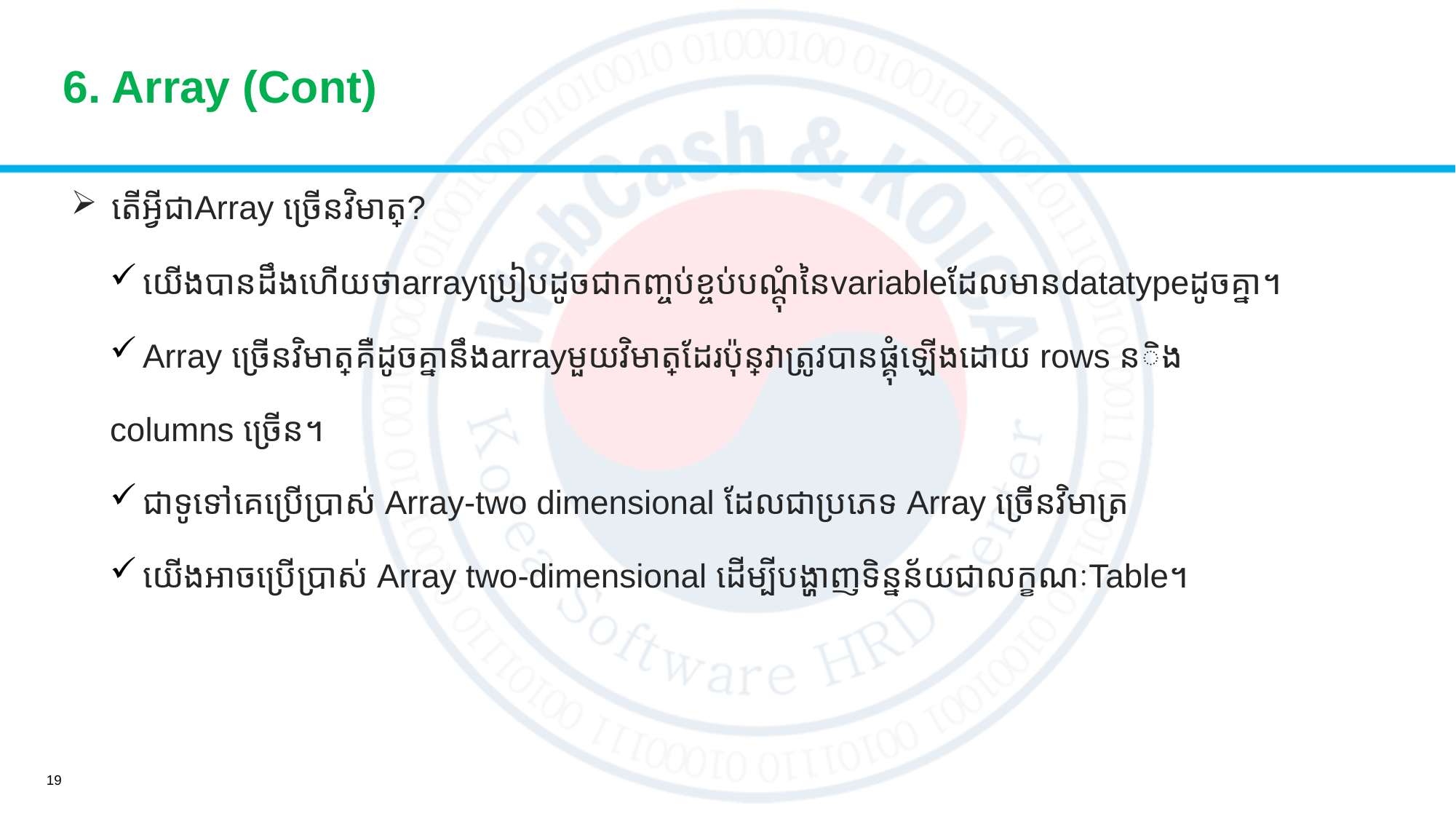

# 6. Array (Cont)
តើអ្វីជាArray ច្រើនវិមាត្រ?

យើងបានដឹងហើយថាarray​ប្រៀបដូចជាកញ្ចប់ខ្ចប់បណ្តុំនៃvariableដែលមានdatatypeដូចគ្នា។
Array ច្រើនវិមាត្រគឺដូចគ្នានឹងarrayមួយវិមាត្រដែរប៉ុន្តែវាត្រូវបានផ្គុំឡើងដោយ rows និង
​​columns ​ច្រើន។
ជាទូទៅគេប្រើប្រាស់​ Array-two dimensional ​ដែលជាប្រភេទ Array ច្រើនវិមាត្រ
យើងអាចប្រើប្រាស់ Array two-dimensional ដើម្បីបង្ហាញទិន្នន័យជាលក្ខណៈTable។
19